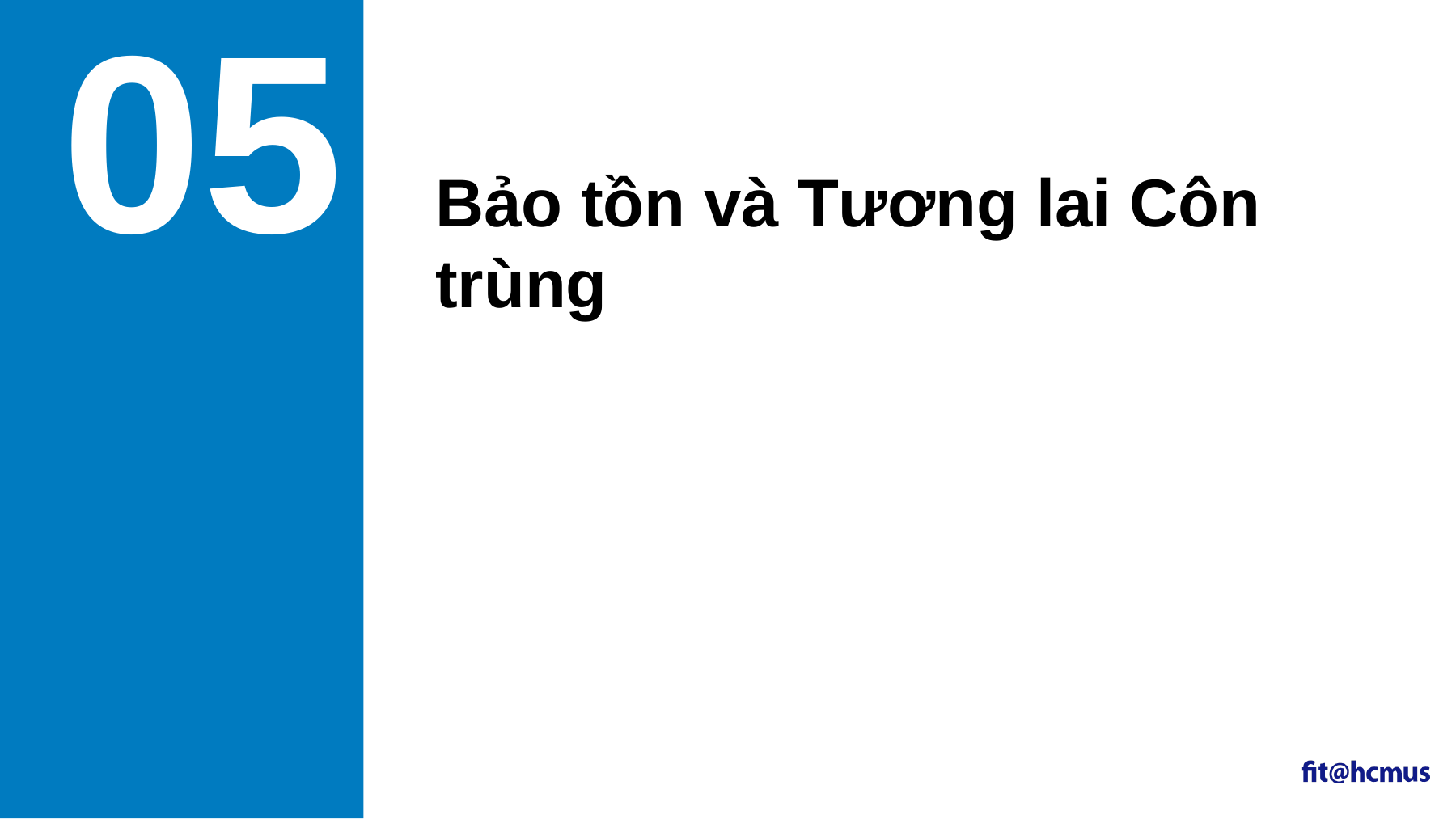

# 05
Bảo tồn và Tương lai Côn trùng